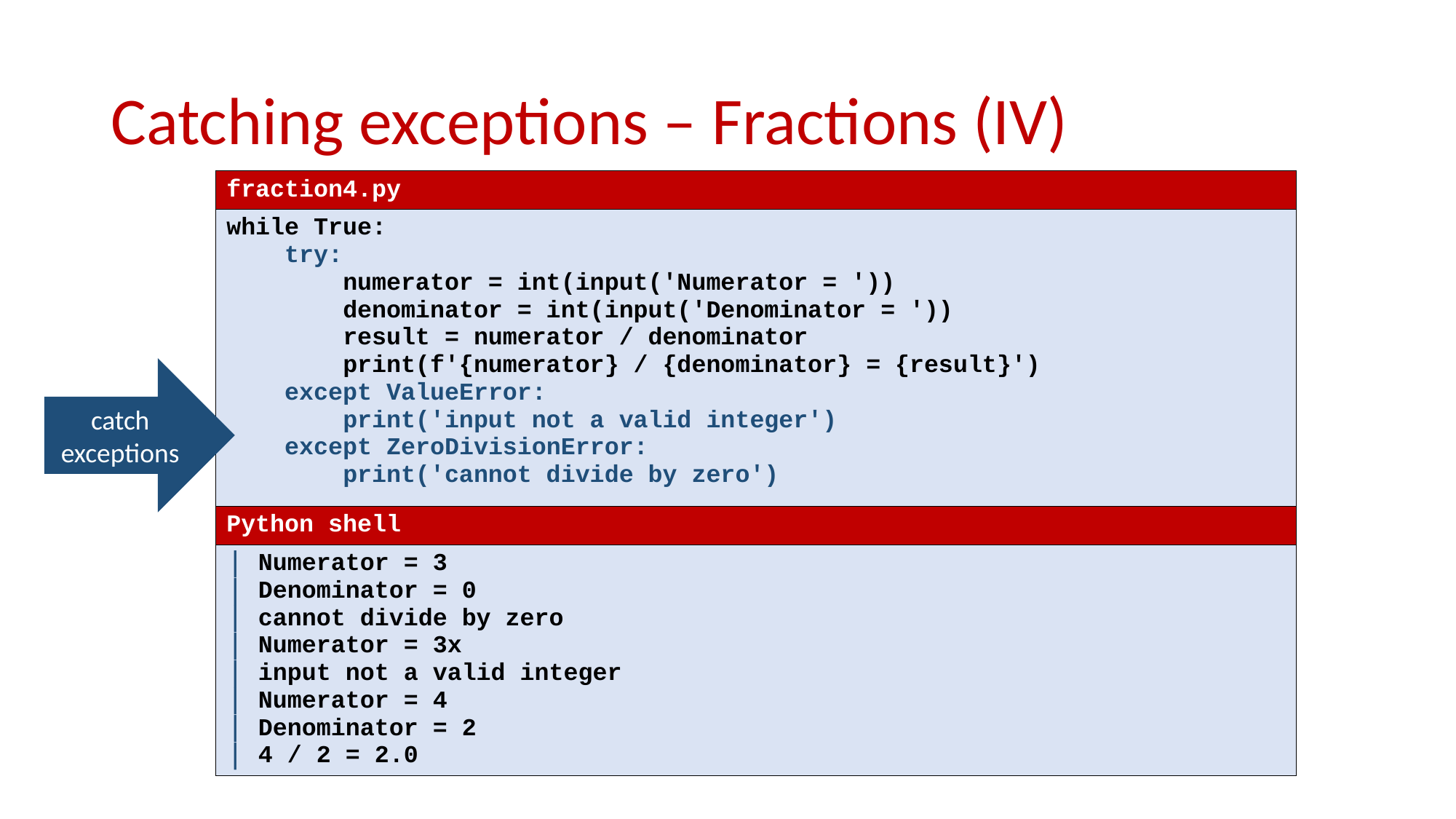

# Catching exceptions – Fractions (IV)
| fraction4.py |
| --- |
| while True: try: numerator = int(input('Numerator = ')) denominator = int(input('Denominator = ')) result = numerator / denominator print(f'{numerator} / {denominator} = {result}') except ValueError: print('input not a valid integer') except ZeroDivisionError: print('cannot divide by zero') |
| Python shell |
| Numerator = 3 Denominator = 0 cannot divide by zero Numerator = 3x input not a valid integer Numerator = 4 Denominator = 2 4 / 2 = 2.0 |
catch exceptions